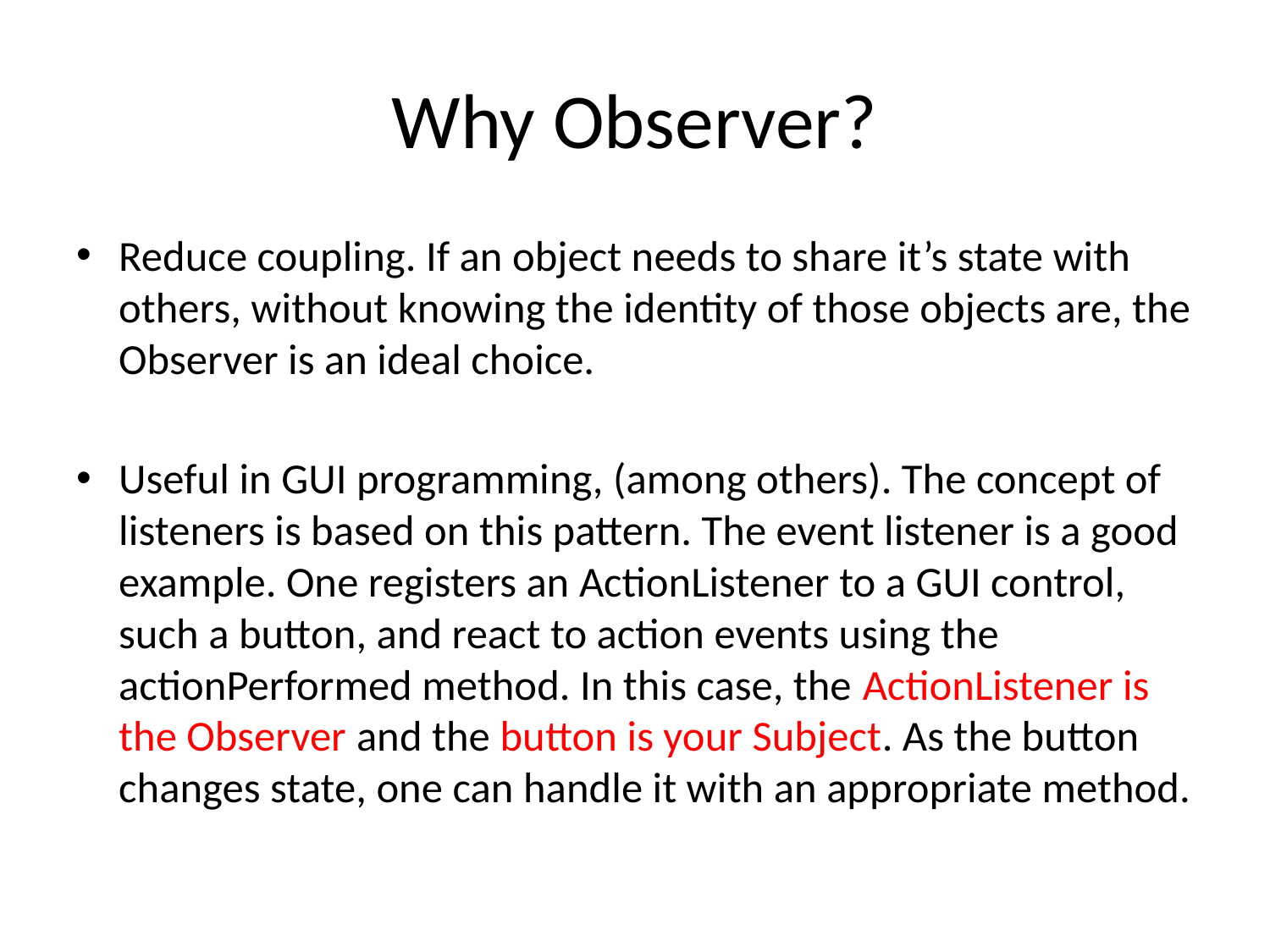

# Why Observer?
Reduce coupling. If an object needs to share it’s state with others, without knowing the identity of those objects are, the Observer is an ideal choice.

Useful in GUI programming, (among others). The concept of listeners is based on this pattern. The event listener is a good example. One registers an ActionListener to a GUI control, such a button, and react to action events using the actionPerformed method. In this case, the ActionListener is the Observer and the button is your Subject. As the button changes state, one can handle it with an appropriate method.